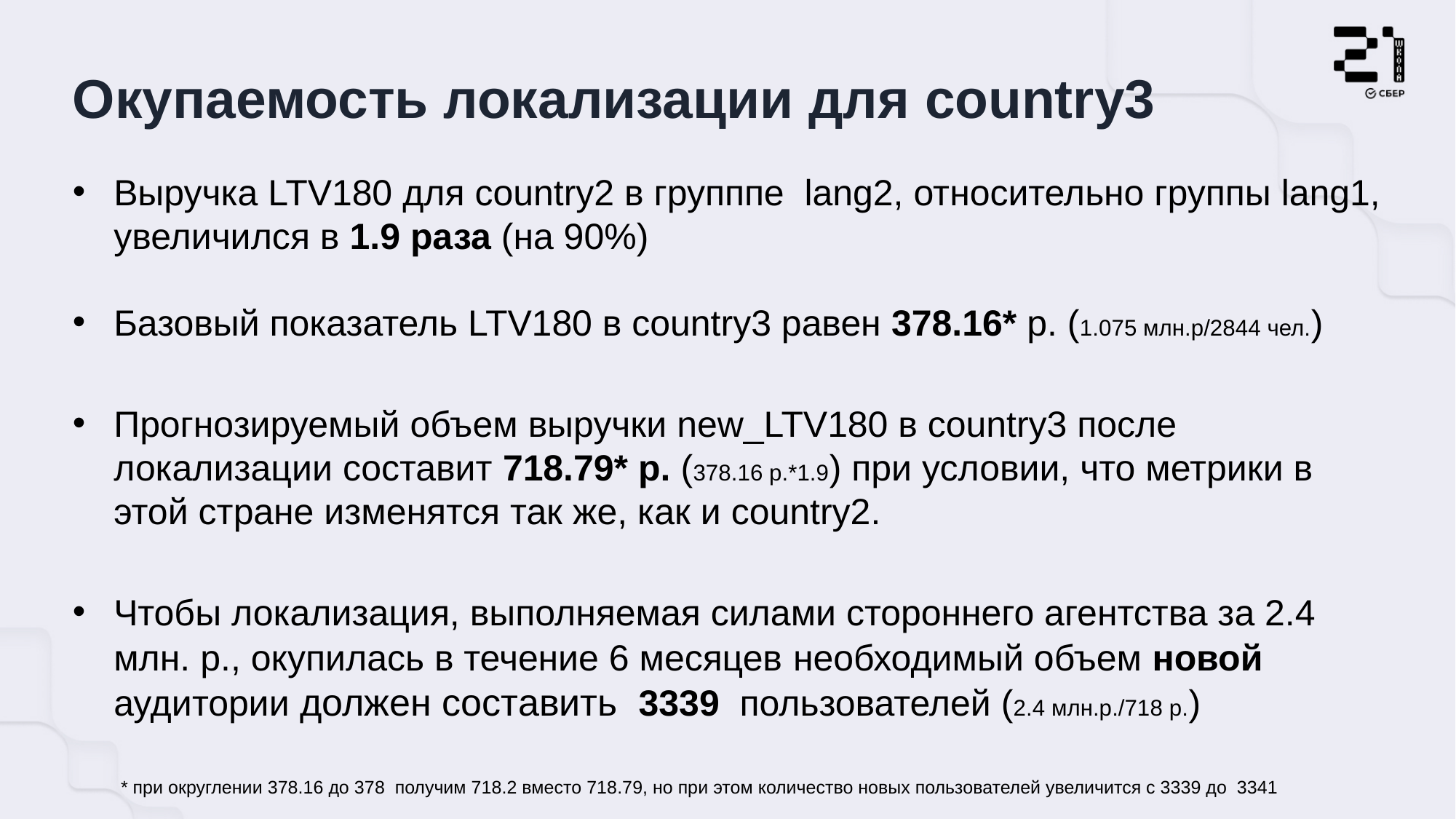

# Окупаемость локализации для country3
Выручка LTV180 для country2 в групппе  lang2, относительно группы lang1, увеличился в 1.9 раза (на 90%)

Базовый показатель LTV180 в country3 равен 378.16* р. (1.075 млн.р/2844 чел.)

Прогнозируемый объем выручки new_LTV180 в country3 после локализации составит 718.79* р. (378.16 р.*1.9) при условии, что метрики в этой стране изменятся так же, как и country2.

Чтобы локализация, выполняемая силами стороннего агентства за 2.4 млн. р., окупилась в течение 6 месяцев необходимый объем новой аудитории должен составить  3339  пользователей (2.4 млн.р./718 р.)
* при округлении 378.16 до 378  получим 718.2 вместо 718.79, но при этом количество новых пользователей увеличится с 3339 до  3341